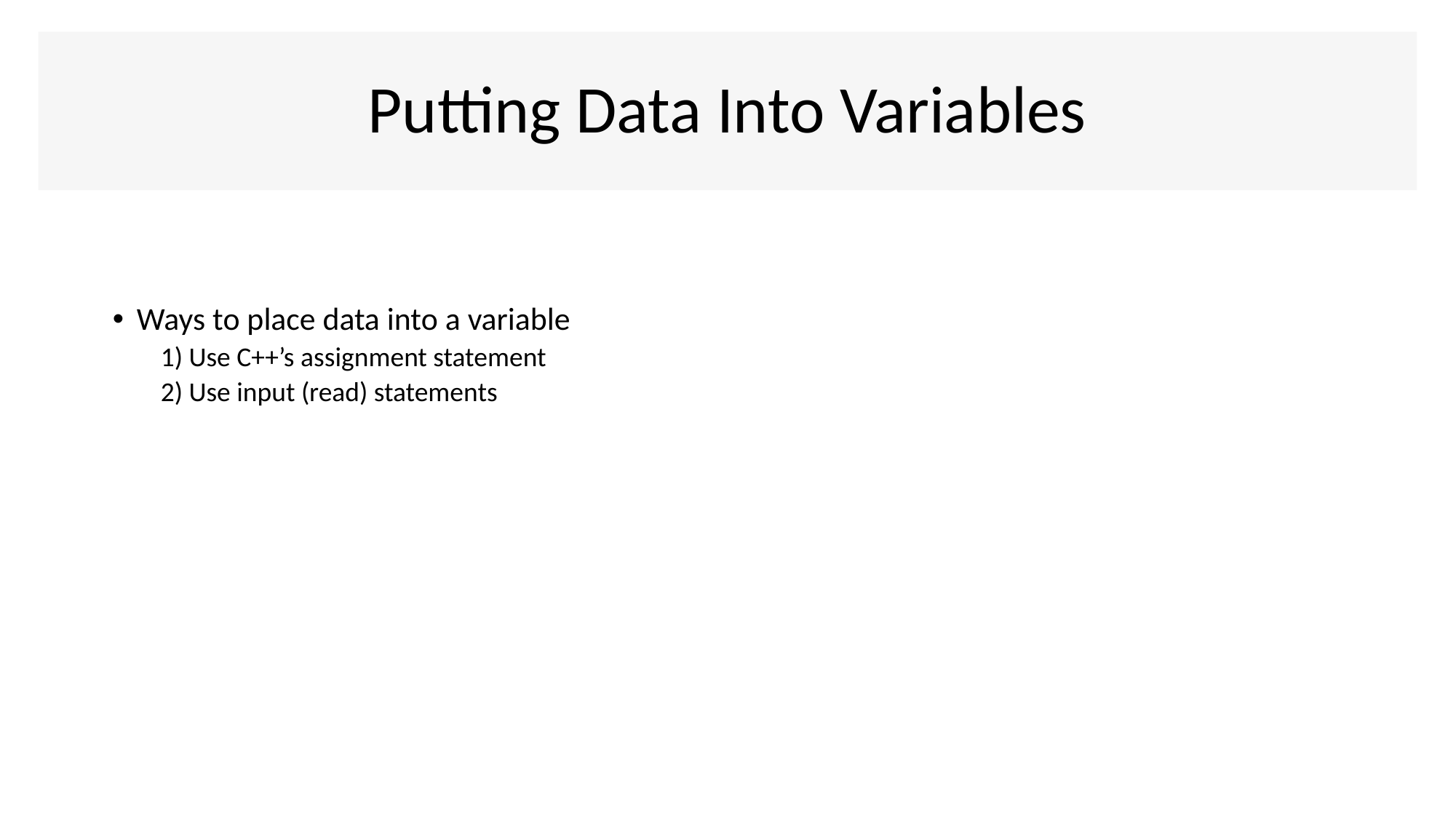

# Putting Data Into Variables
Ways to place data into a variable
1) Use C++’s assignment statement
2) Use input (read) statements